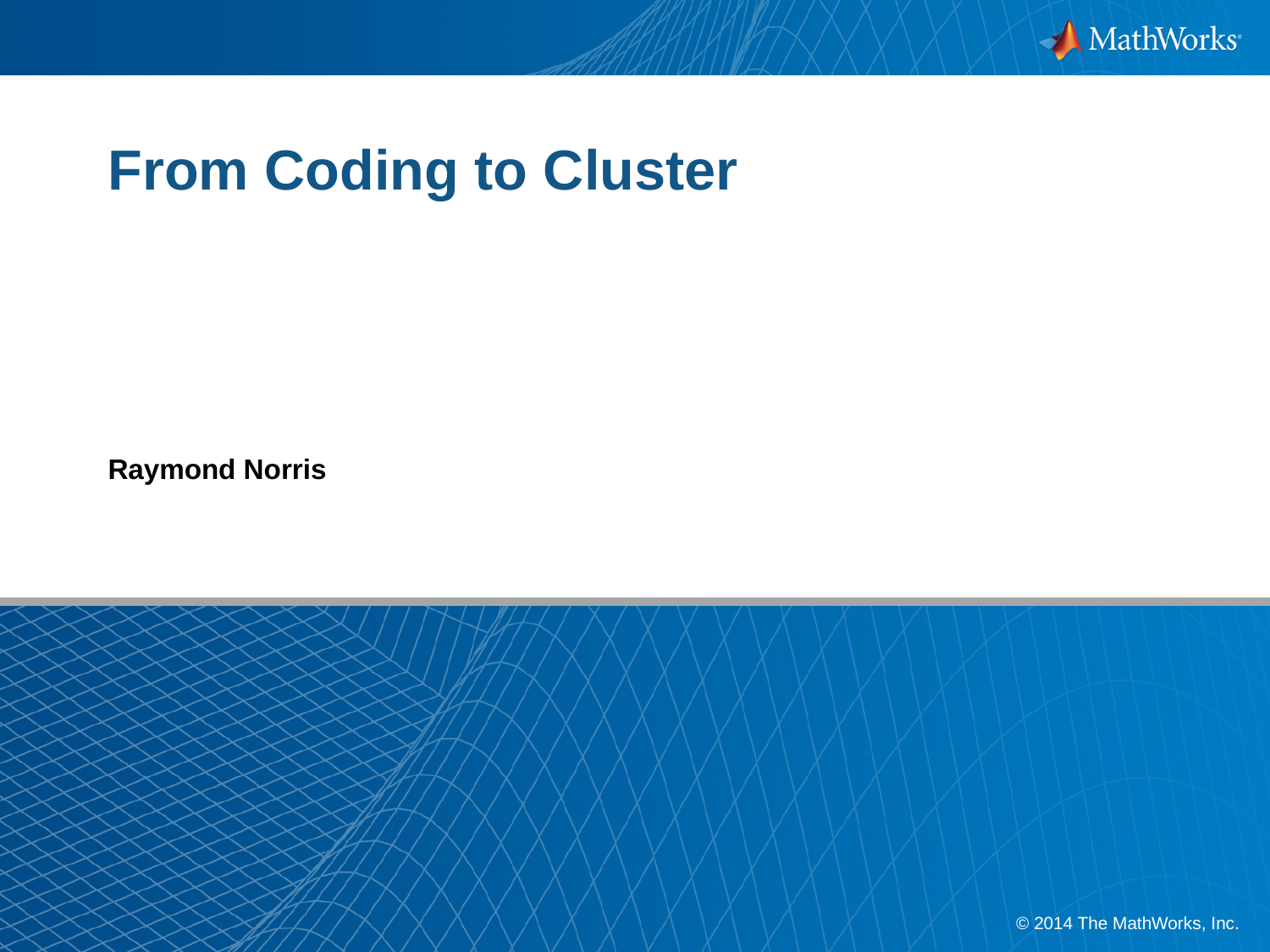

# From Coding to Cluster
Raymond Norris